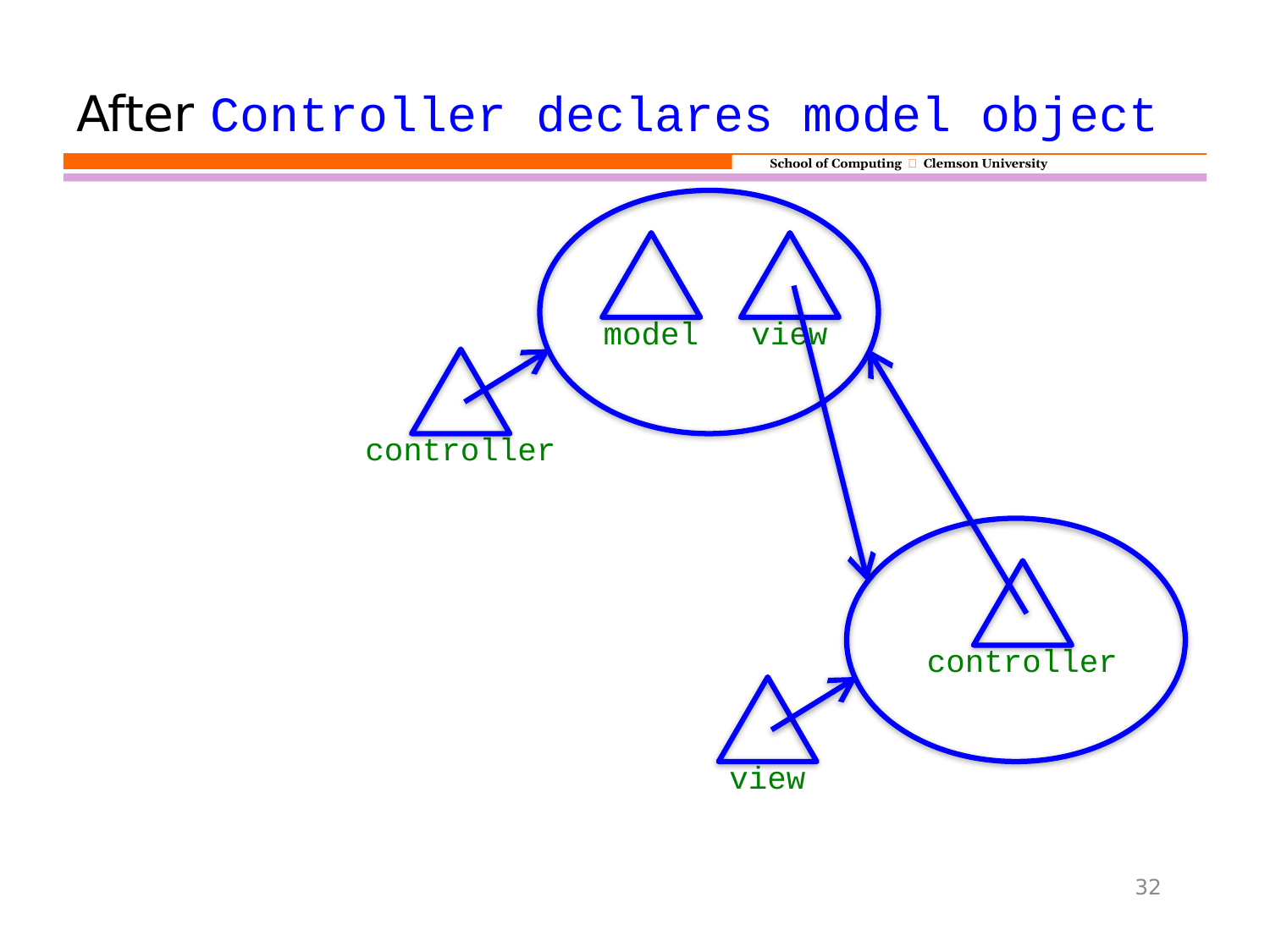

32
# After Controller declares model object

model
view

controller

controller

view